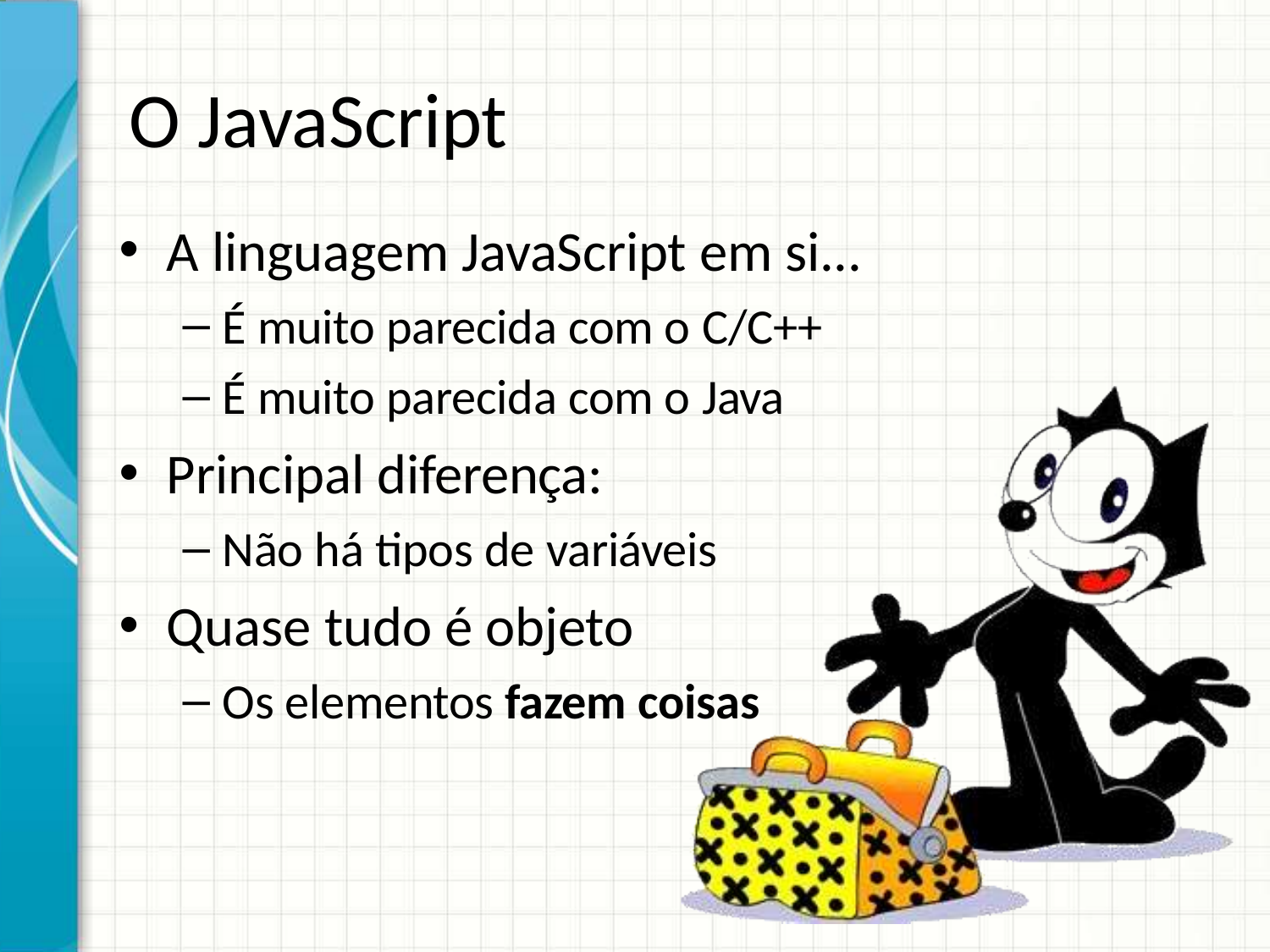

# O JavaScript
A linguagem JavaScript em si...
É muito parecida com o C/C++
É muito parecida com o Java
Principal diferença:
Não há tipos de variáveis
Quase tudo é objeto
Os elementos fazem coisas